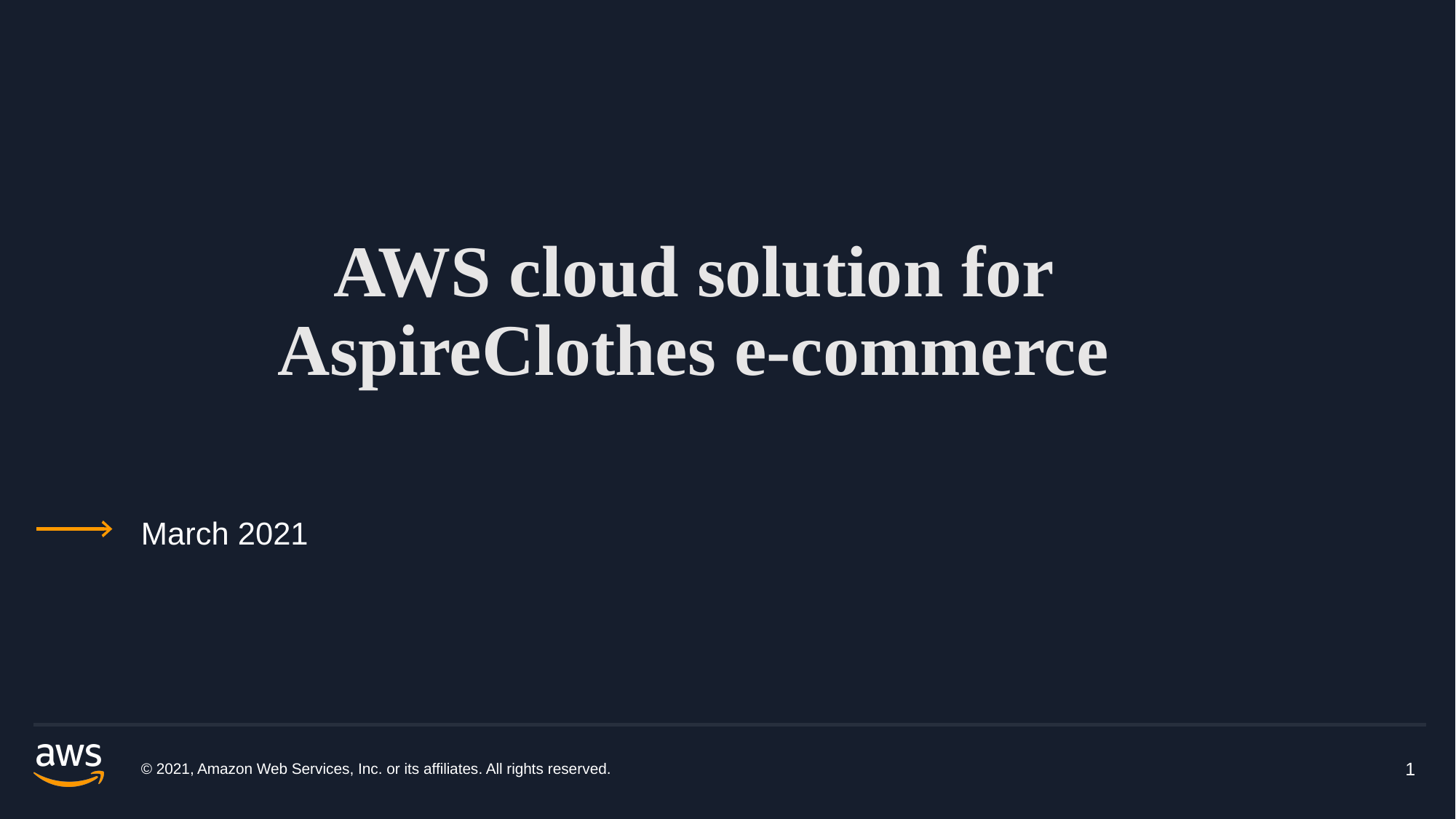

# AWS cloud solution for AspireClothes e-commerce
March 2021
© 2021, Amazon Web Services, Inc. or its affiliates. All rights reserved.
1